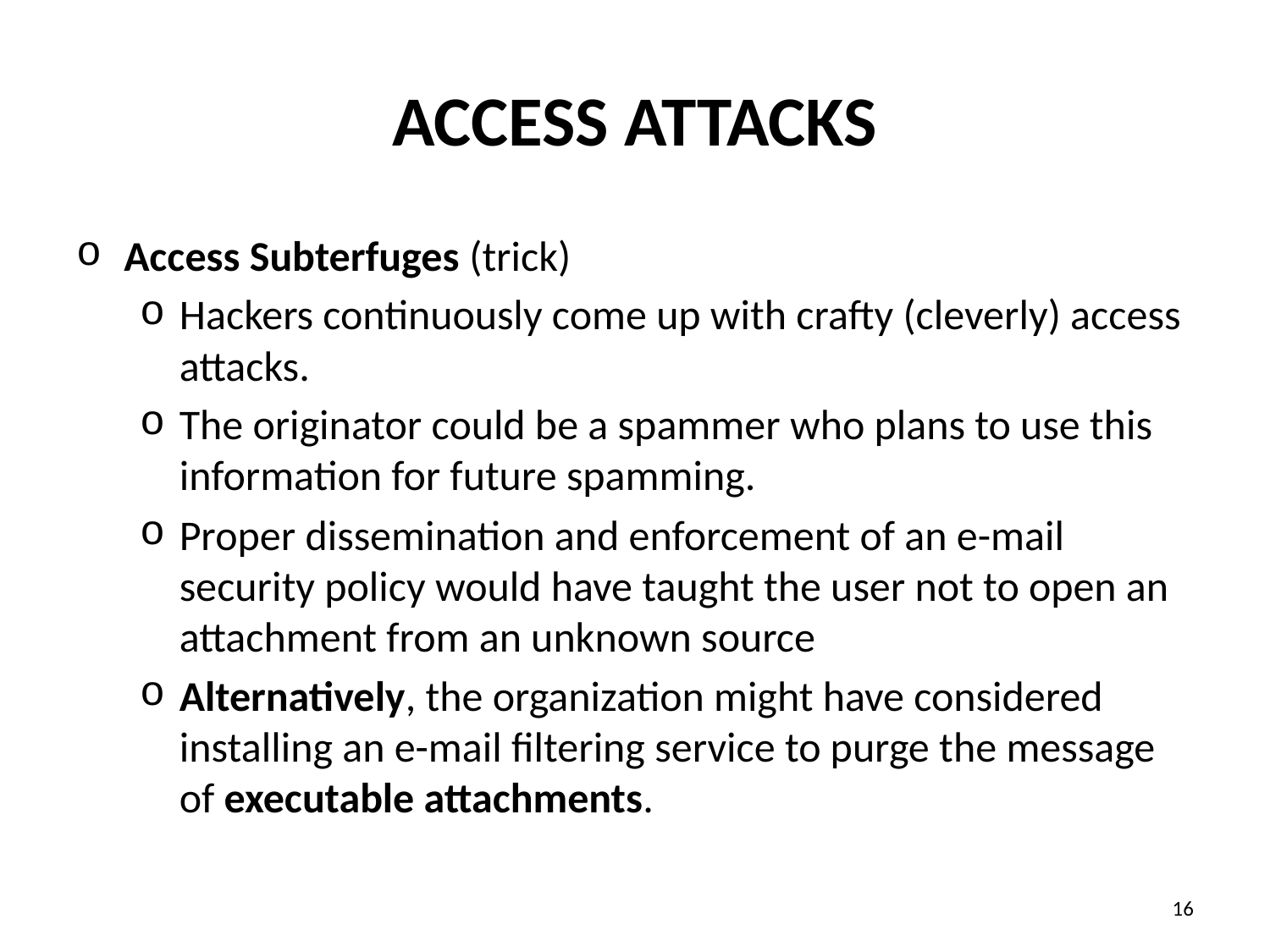

# Access Attacks
Access Subterfuges (trick)
Hackers continuously come up with crafty (cleverly) access attacks.
The originator could be a spammer who plans to use this information for future spamming.
Proper dissemination and enforcement of an e-mail security policy would have taught the user not to open an attachment from an unknown source
Alternatively, the organization might have considered installing an e-mail filtering service to purge the message of executable attachments.

16